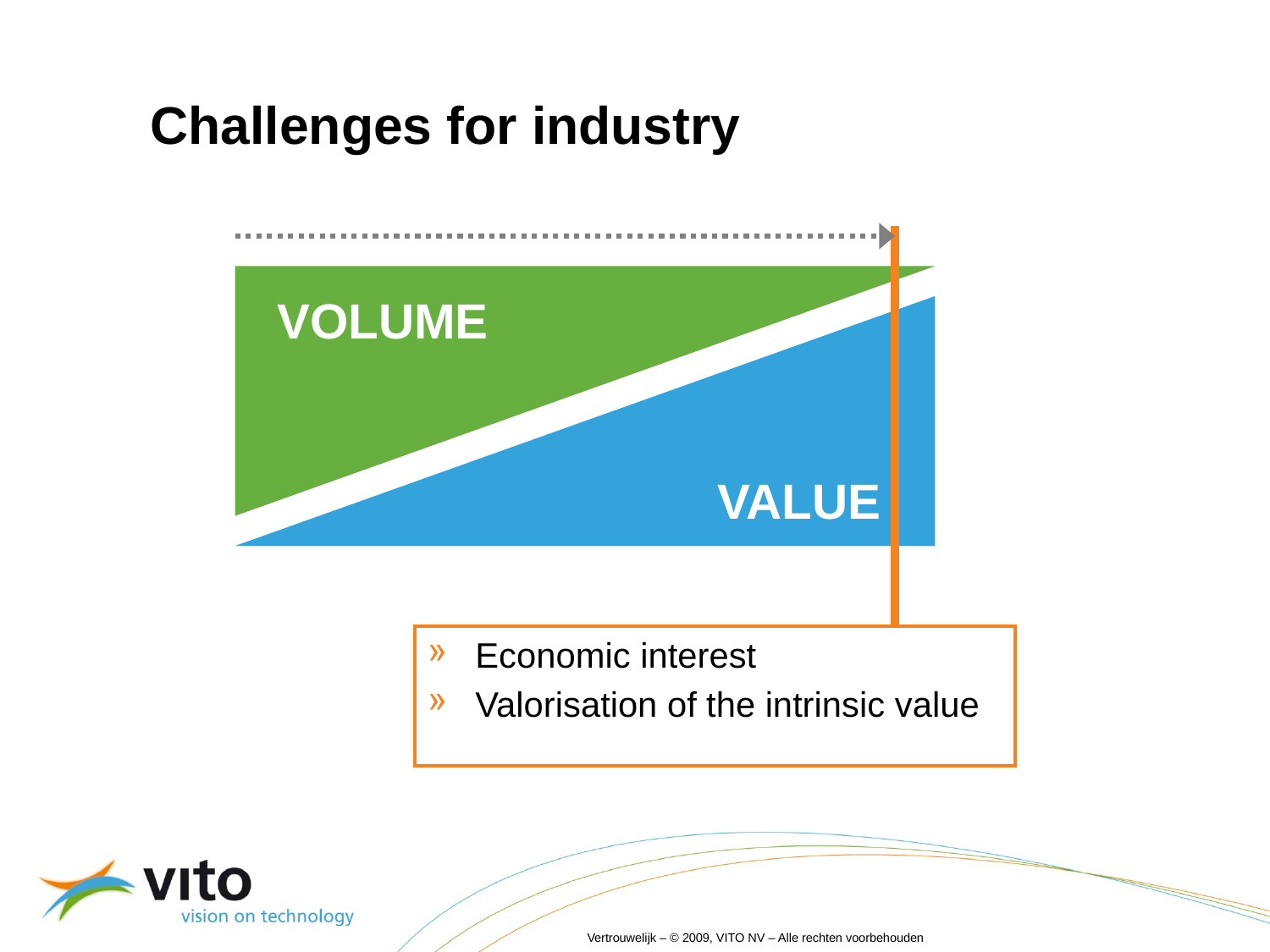

# Challenges for industry
VOLUME
VALUE
Economic interest
Valorisation of the intrinsic value